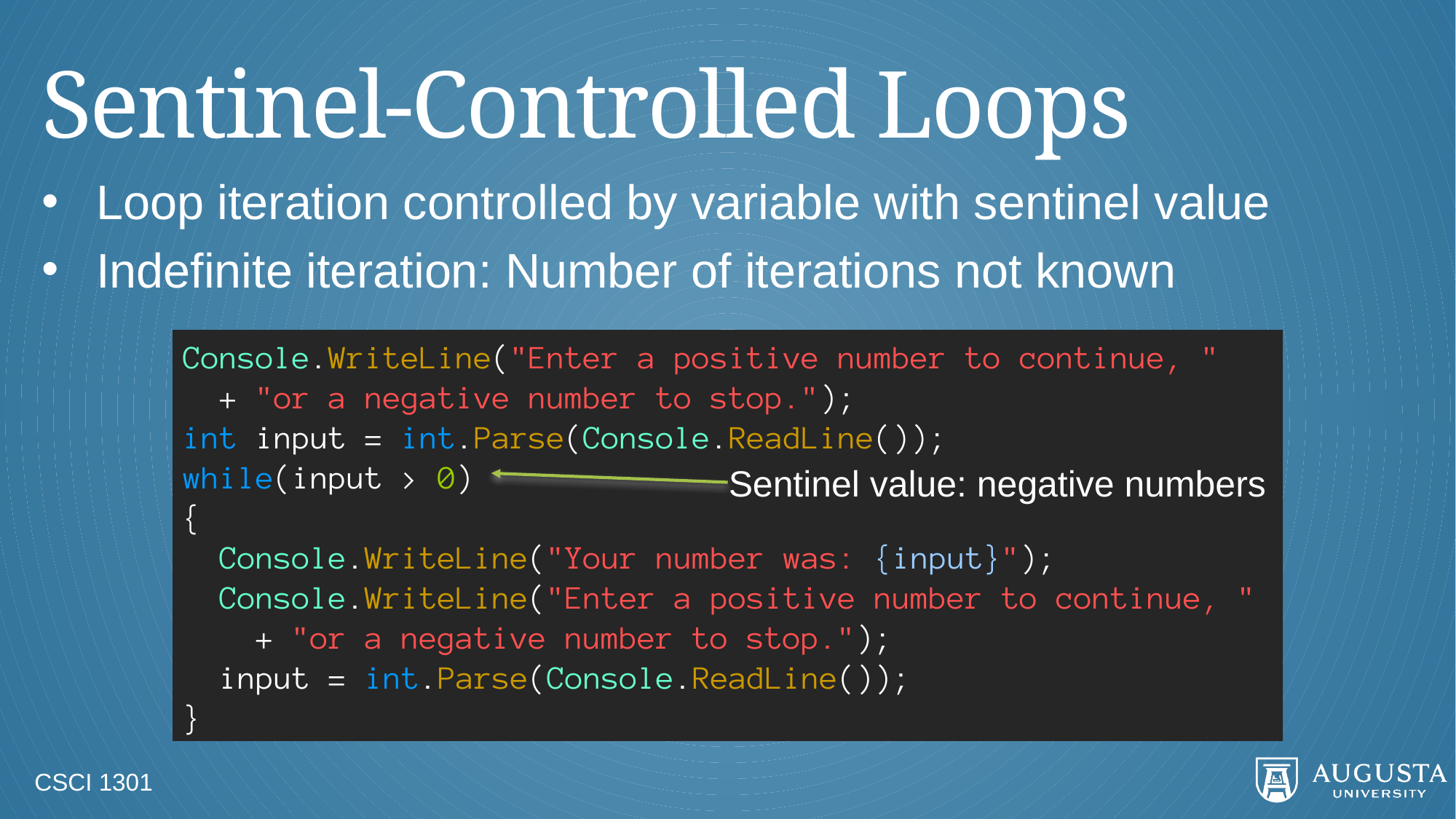

# Sentinel-Controlled Loops
Loop iteration controlled by variable with sentinel value
Indefinite iteration: Number of iterations not known
Console.WriteLine("Enter a positive number to continue, "
  + "or a negative number to stop.");
int input = int.Parse(Console.ReadLine());
while(input > 0)
{
  Console.WriteLine("Your number was: {input}");
  Console.WriteLine("Enter a positive number to continue, "
    + "or a negative number to stop.");
  input = int.Parse(Console.ReadLine());
}
Sentinel value: negative numbers
CSCI 1301